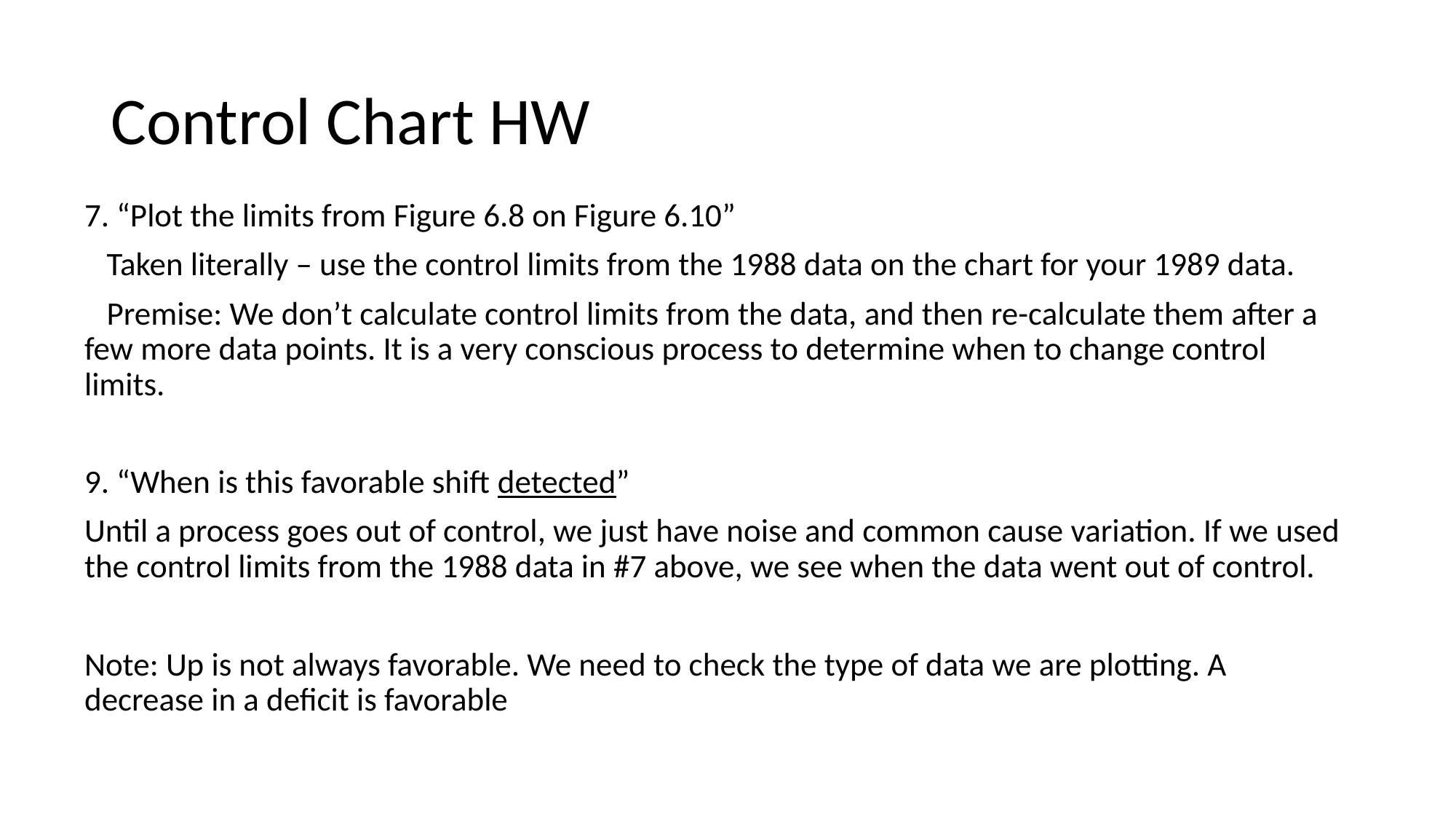

# Control Chart HW
7. “Plot the limits from Figure 6.8 on Figure 6.10”
   Taken literally – use the control limits from the 1988 data on the chart for your 1989 data.
   Premise: We don’t calculate control limits from the data, and then re-calculate them after a few more data points. It is a very conscious process to determine when to change control limits.

9. “When is this favorable shift detected”
Until a process goes out of control, we just have noise and common cause variation. If we used the control limits from the 1988 data in #7 above, we see when the data went out of control.

Note: Up is not always favorable. We need to check the type of data we are plotting. A decrease in a deficit is favorable